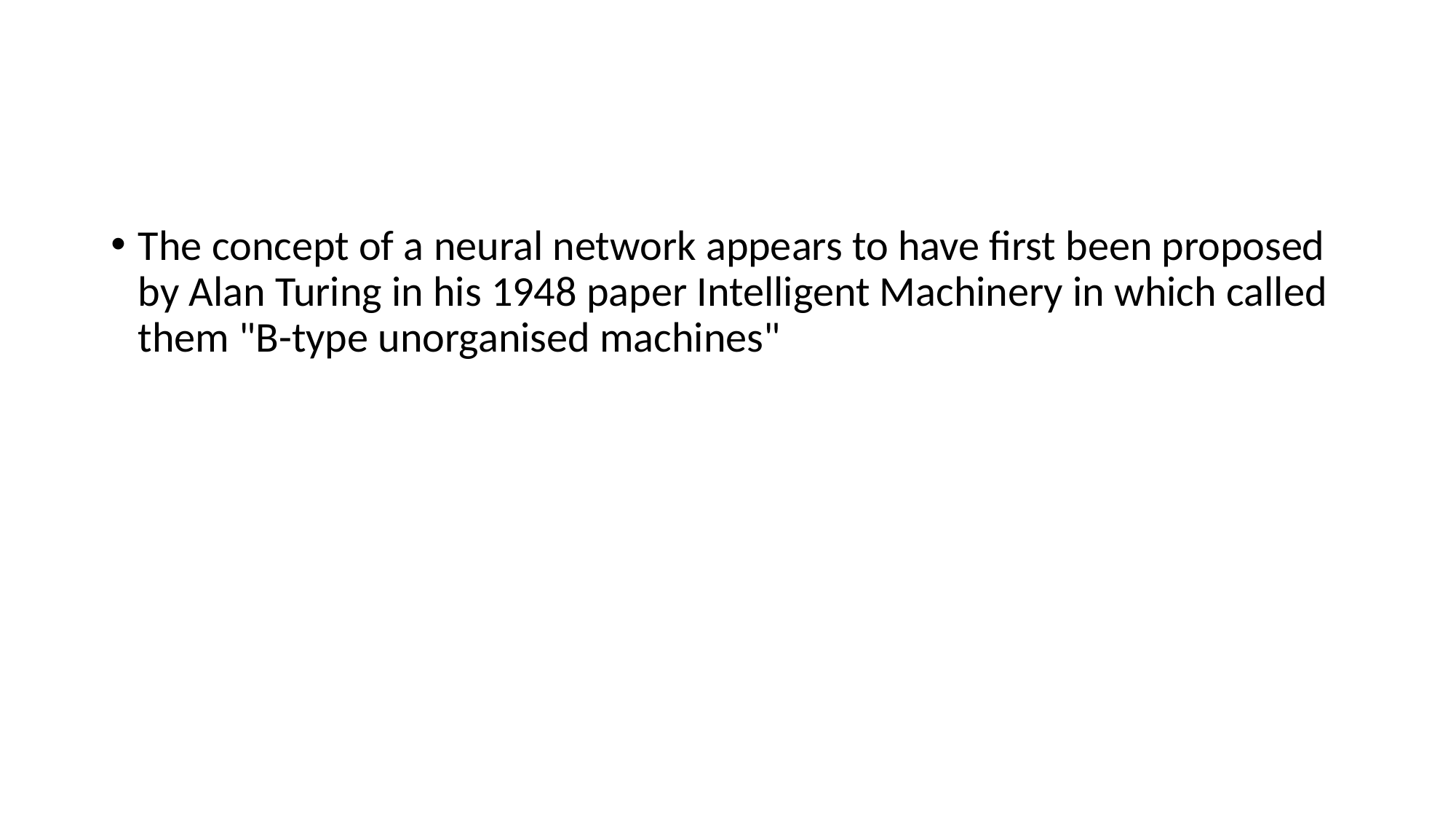

#
The concept of a neural network appears to have first been proposed by Alan Turing in his 1948 paper Intelligent Machinery in which called them "B-type unorganised machines"